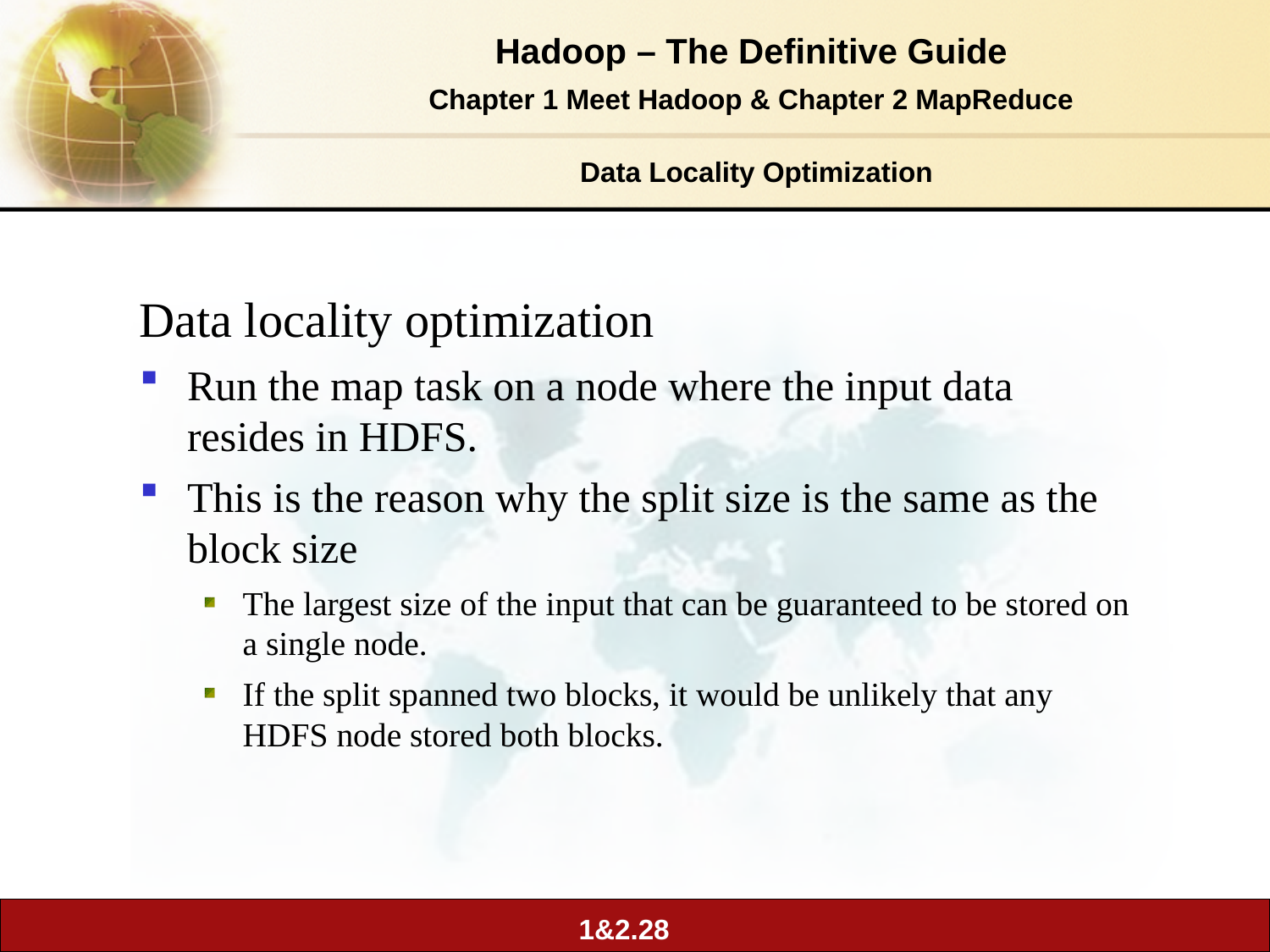

# Data Locality Optimization
Data locality optimization
Run the map task on a node where the input data resides in HDFS.
This is the reason why the split size is the same as the block size
The largest size of the input that can be guaranteed to be stored on a single node.
If the split spanned two blocks, it would be unlikely that any HDFS node stored both blocks.